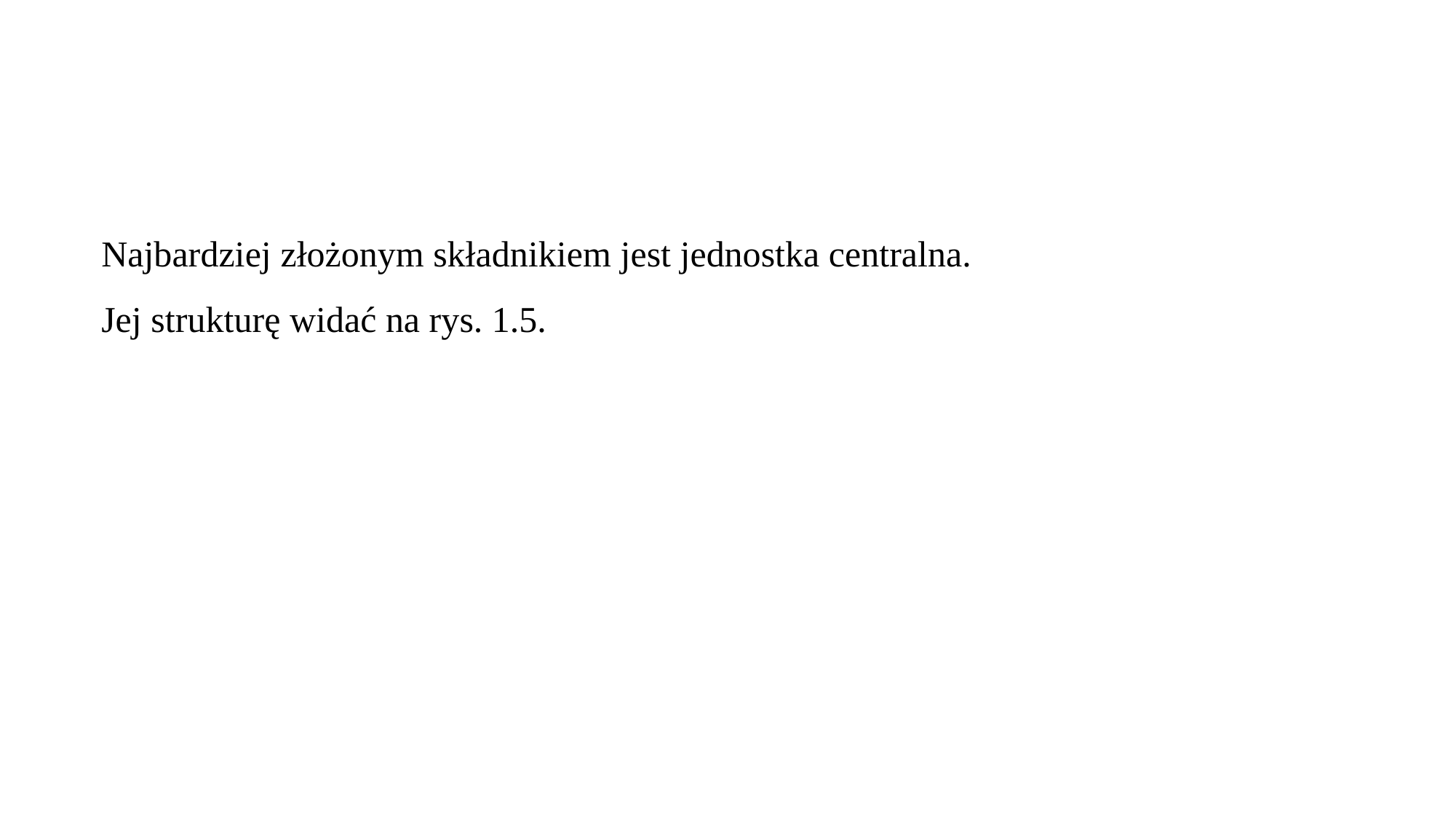

Najbardziej złożonym składnikiem jest jednostka centralna.
Jej strukturę widać na rys. 1.5.